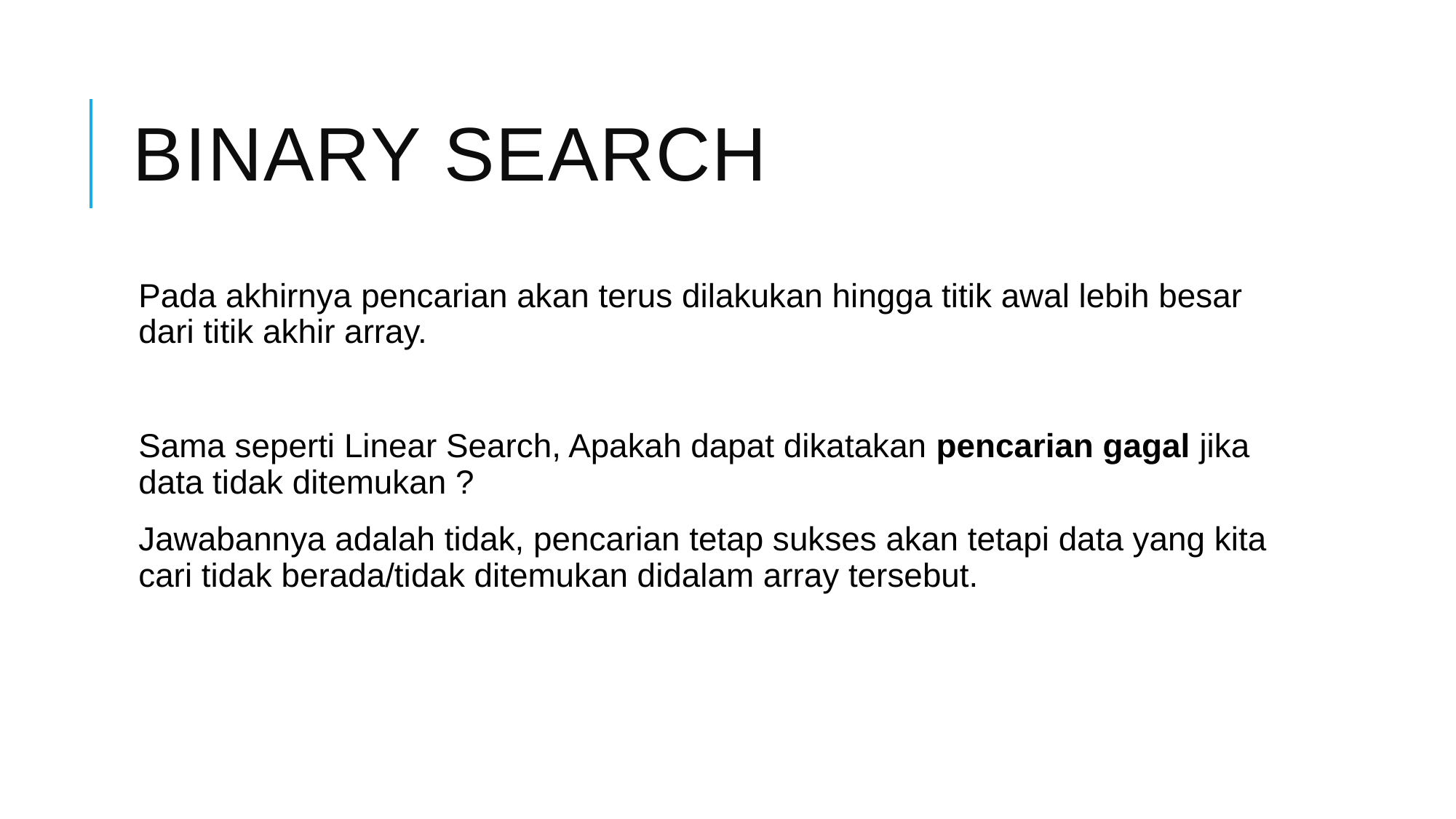

# Binary Search
Pada akhirnya pencarian akan terus dilakukan hingga titik awal lebih besar dari titik akhir array.

Sama seperti Linear Search, Apakah dapat dikatakan pencarian gagal jika data tidak ditemukan ?
Jawabannya adalah tidak, pencarian tetap sukses akan tetapi data yang kita cari tidak berada/tidak ditemukan didalam array tersebut.